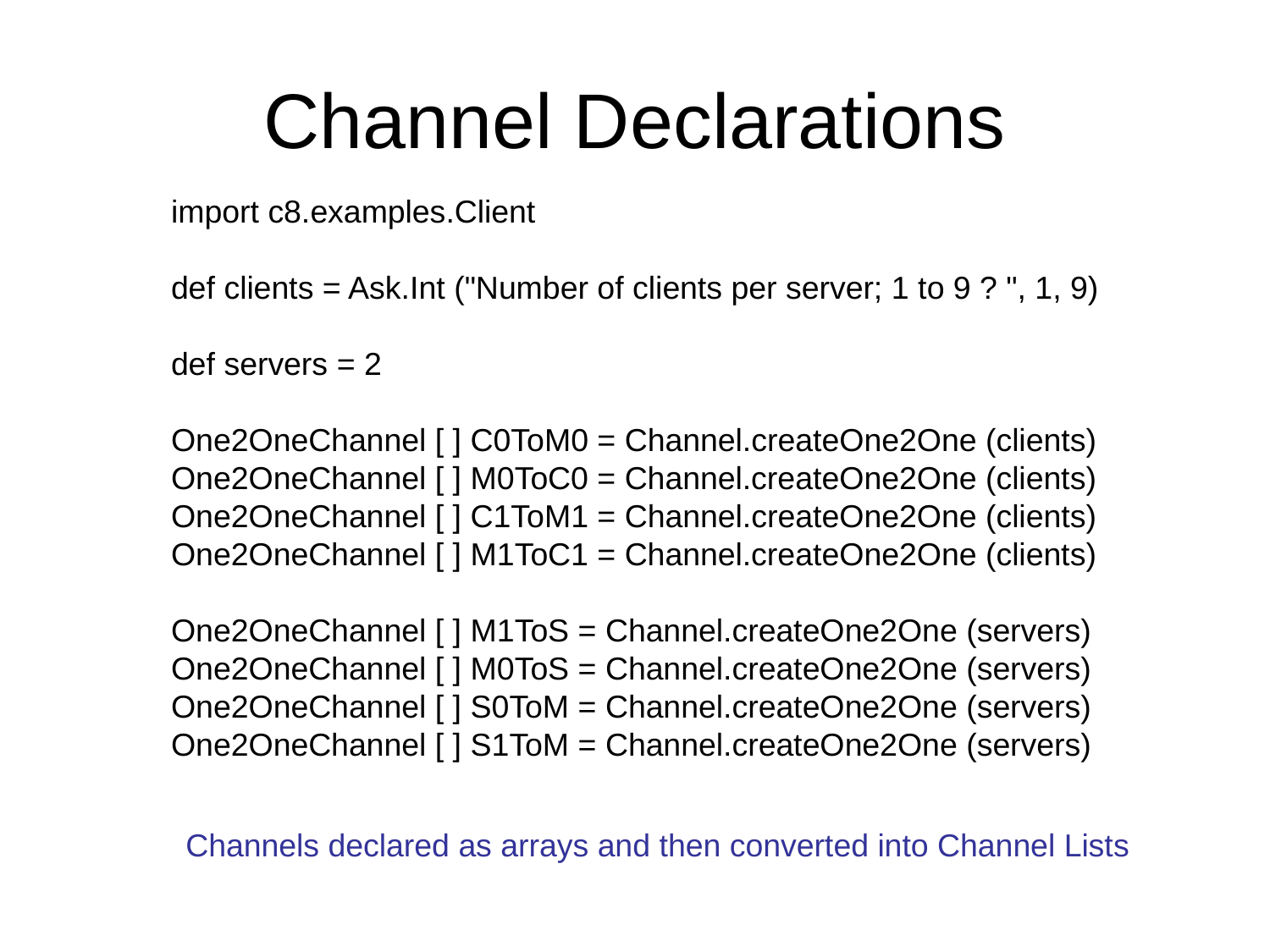

# Channel Declarations
import c8.examples.Client
def clients = Ask.Int ("Number of clients per server; 1 to 9 ? ", 1, 9)
def servers = 2
One2OneChannel [ ] C0ToM0 = Channel.createOne2One (clients)
One2OneChannel [ ] M0ToC0 = Channel.createOne2One (clients)
One2OneChannel [ ] C1ToM1 = Channel.createOne2One (clients)
One2OneChannel [ ] M1ToC1 = Channel.createOne2One (clients)
One2OneChannel [ ] M1ToS = Channel.createOne2One (servers)
One2OneChannel [ ] M0ToS = Channel.createOne2One (servers)
One2OneChannel [ ] S0ToM = Channel.createOne2One (servers)
One2OneChannel [ ] S1ToM = Channel.createOne2One (servers)
Channels declared as arrays and then converted into Channel Lists